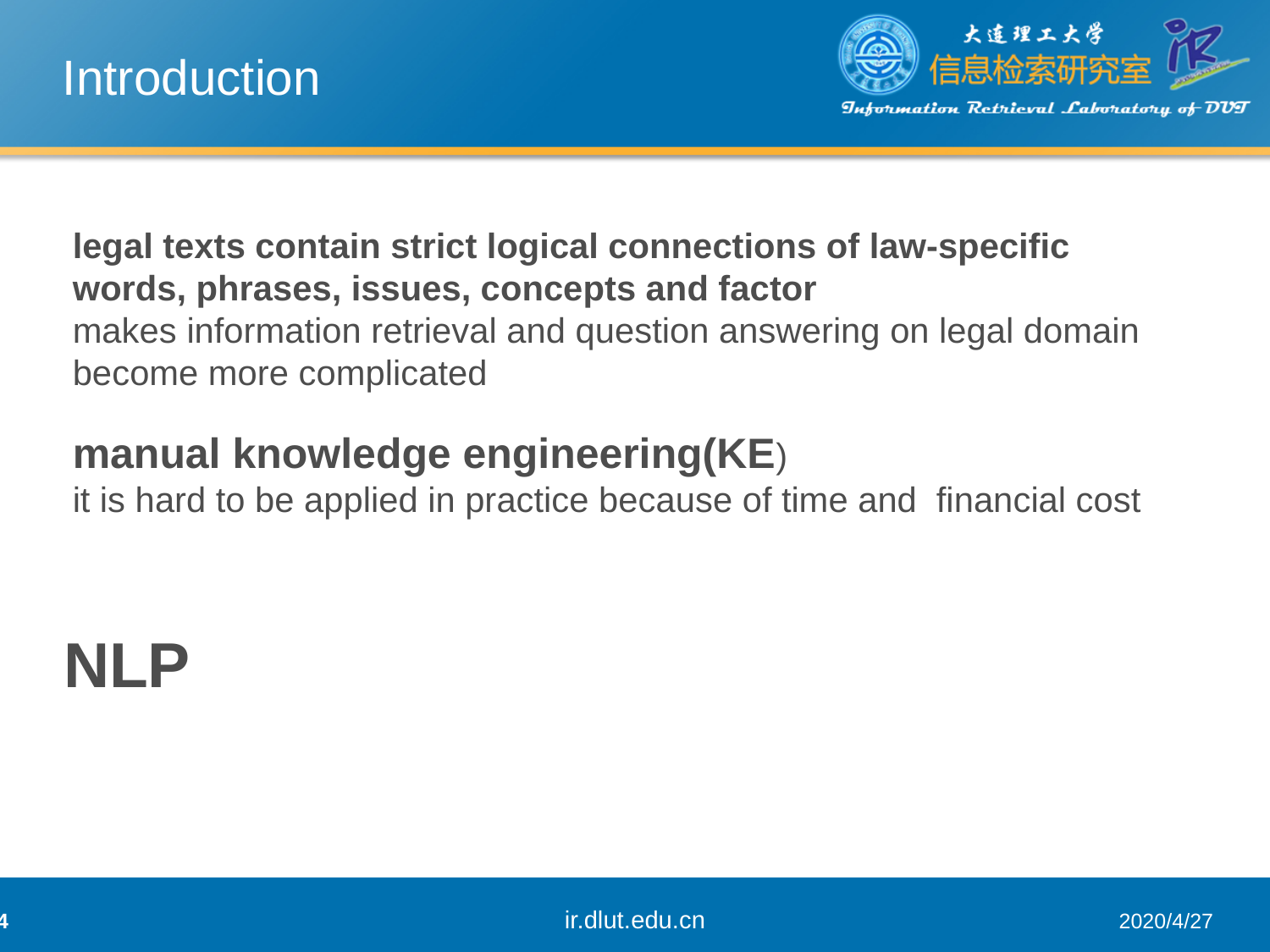

# Introduction
legal texts contain strict logical connections of law-specific words, phrases, issues, concepts and factor
makes information retrieval and question answering on legal domain become more complicated
manual knowledge engineering(KE)
it is hard to be applied in practice because of time and  financial cost
NLP